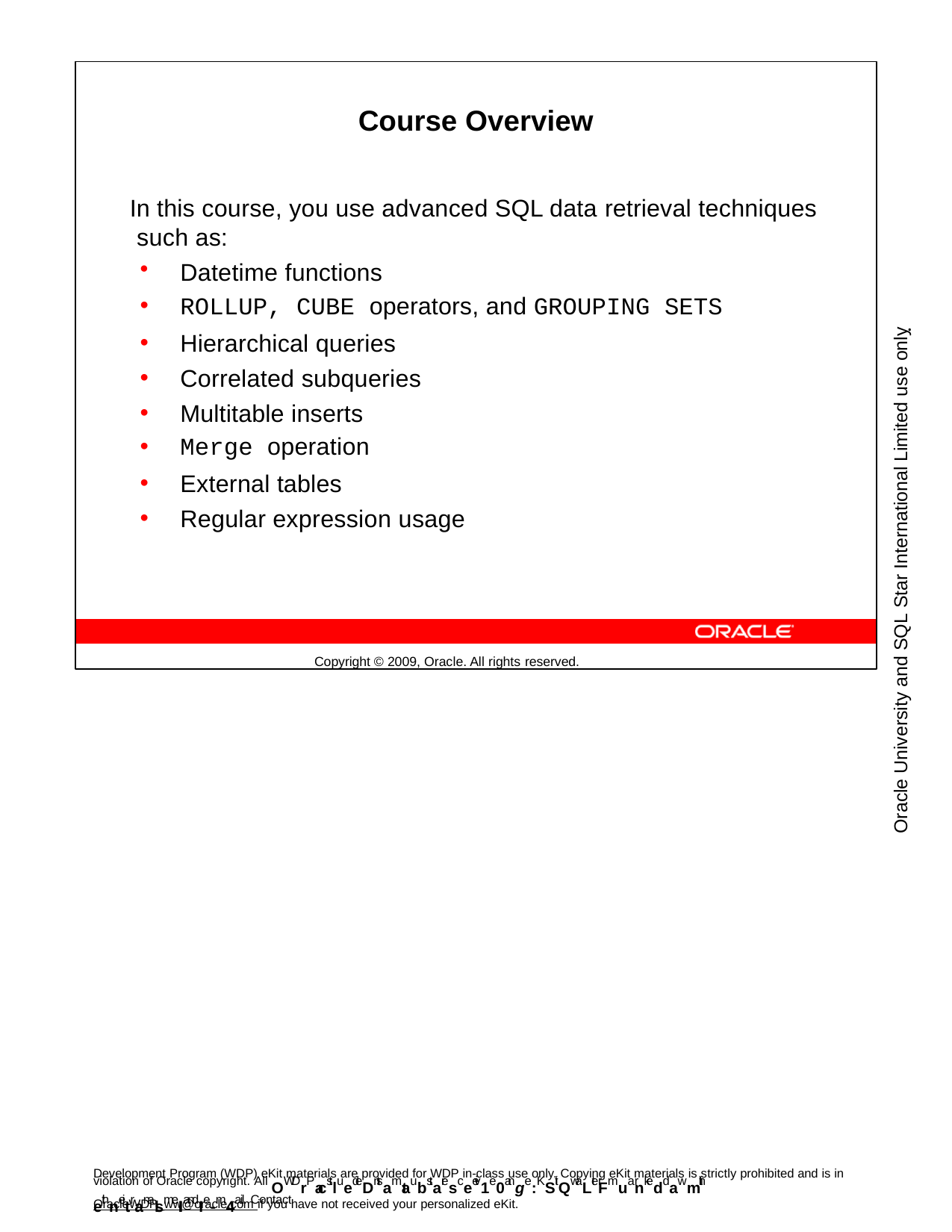

Course Overview

In this course, you use advanced SQL data retrieval techniques  such as:
Datetime functions
ROLLUP, CUBE operators, and GROUPING SETS
Hierarchical queries
Correlated subqueries
Multitable inserts
Merge operation
External tables
Regular expression usage

Copyright © 2009, Oracle. All rights reserved.
Oracle University and SQL Star International Limited use onlyฺ

Development Program (WDP) eKit materials are provided for WDP in-class use only. Copying eKit materials is strictly prohibited and is in
violation of Oracle copyright. All OWDrPacstluedeDntsamtaubstaresceeiv1e 0ange:KSit QwaLterFmuarnkedd awmith ethneitr analsmeIIandI e-m4ail. Contact
OracleWDP_ww@oracle.com if you have not received your personalized eKit.